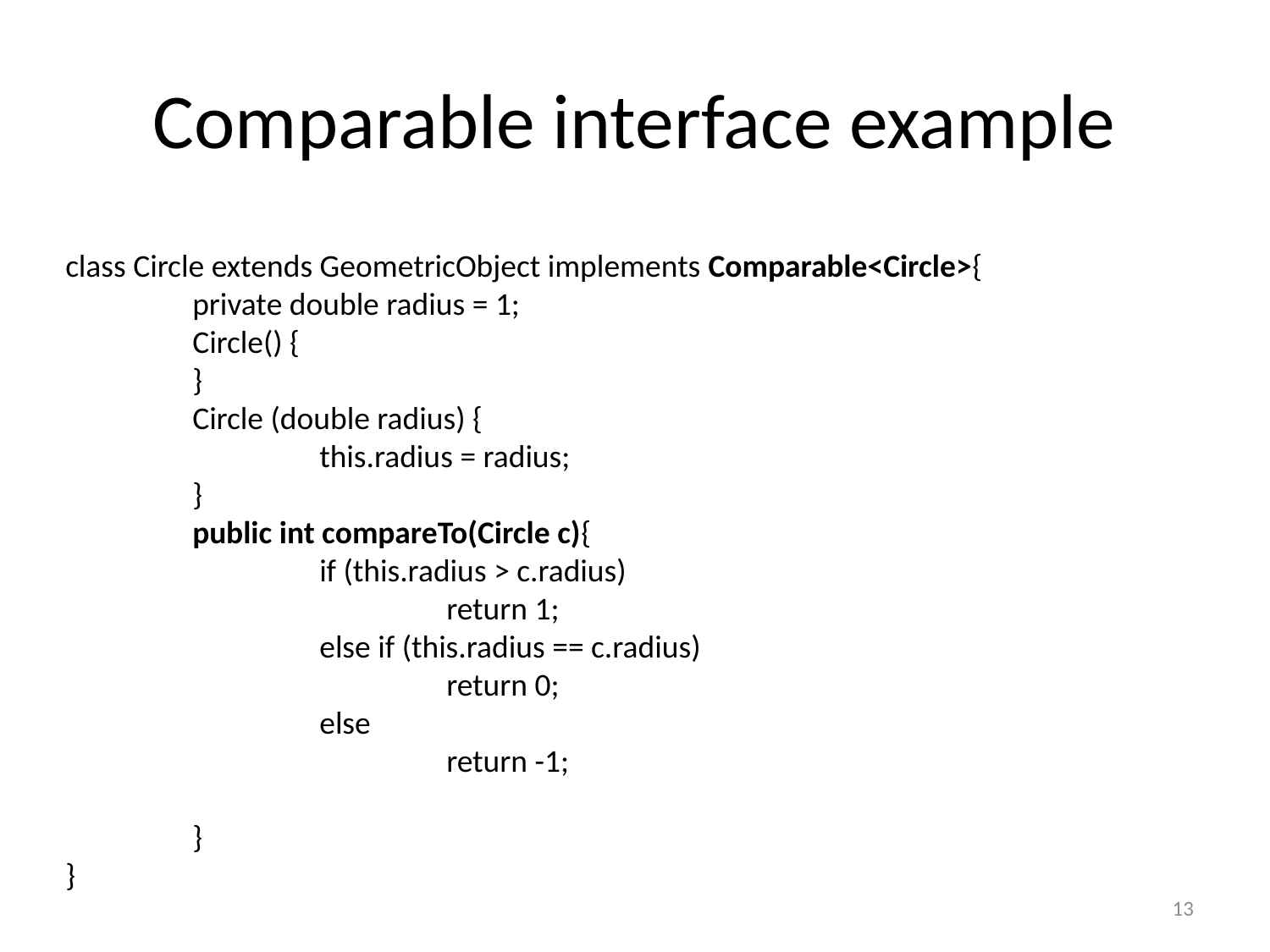

# Comparable interface example

class Circle extends GeometricObject implements Comparable<Circle>{
	private double radius = 1;
	Circle() {
	}
	Circle (double radius) {
		this.radius = radius;
	}
	public int compareTo(Circle c){
		if (this.radius > c.radius)
			return 1;
		else if (this.radius == c.radius)
			return 0;
		else
			return -1;

	}
}
13